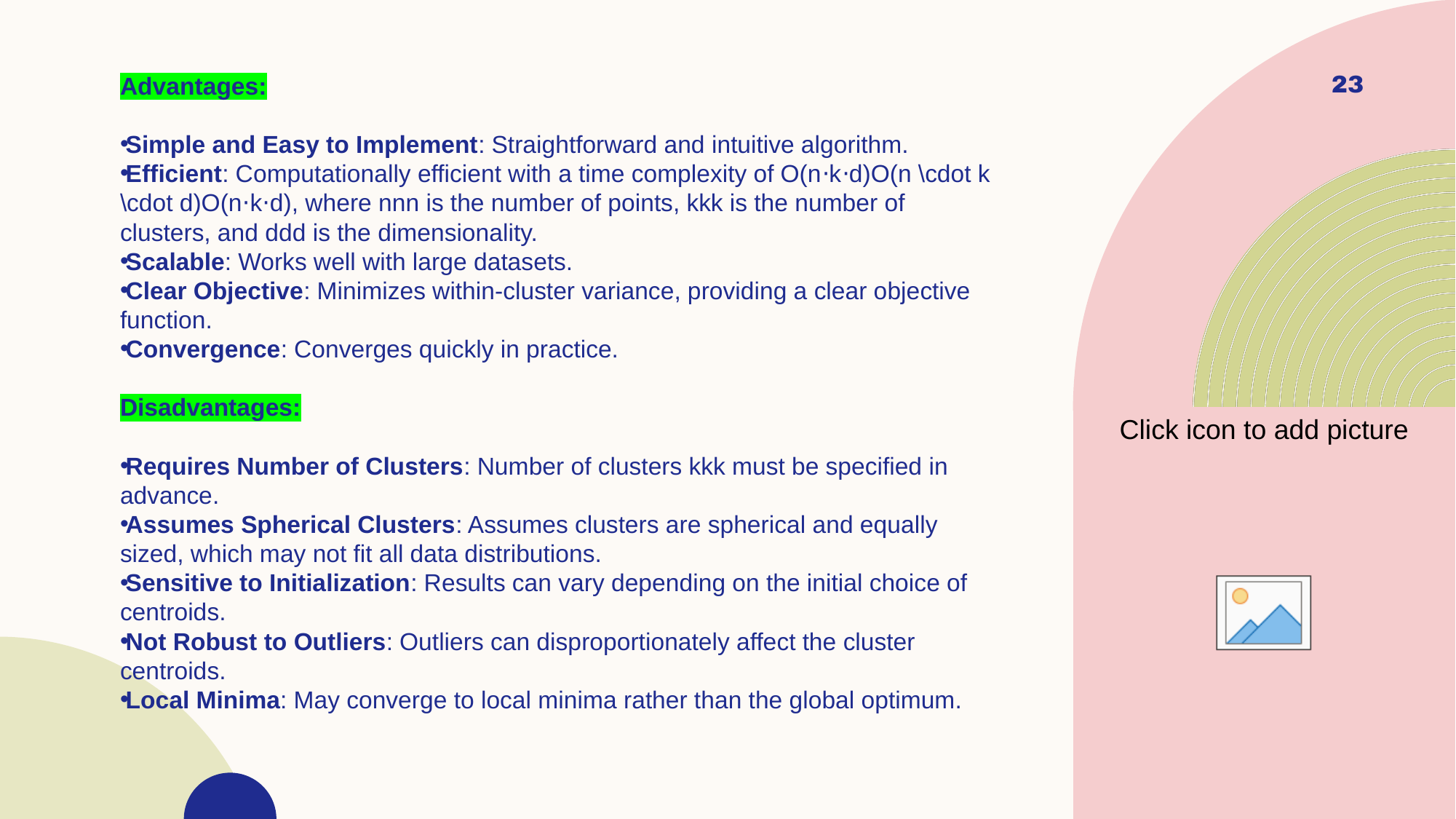

#
23
Advantages:

Simple and Easy to Implement: Straightforward and intuitive algorithm.
Efficient: Computationally efficient with a time complexity of O(n⋅k⋅d)O(n \cdot k \cdot d)O(n⋅k⋅d), where nnn is the number of points, kkk is the number of clusters, and ddd is the dimensionality.
Scalable: Works well with large datasets.
Clear Objective: Minimizes within-cluster variance, providing a clear objective function.
Convergence: Converges quickly in practice.

Disadvantages:

Requires Number of Clusters: Number of clusters kkk must be specified in advance.
Assumes Spherical Clusters: Assumes clusters are spherical and equally sized, which may not fit all data distributions.
Sensitive to Initialization: Results can vary depending on the initial choice of centroids.
Not Robust to Outliers: Outliers can disproportionately affect the cluster centroids.
Local Minima: May converge to local minima rather than the global optimum.